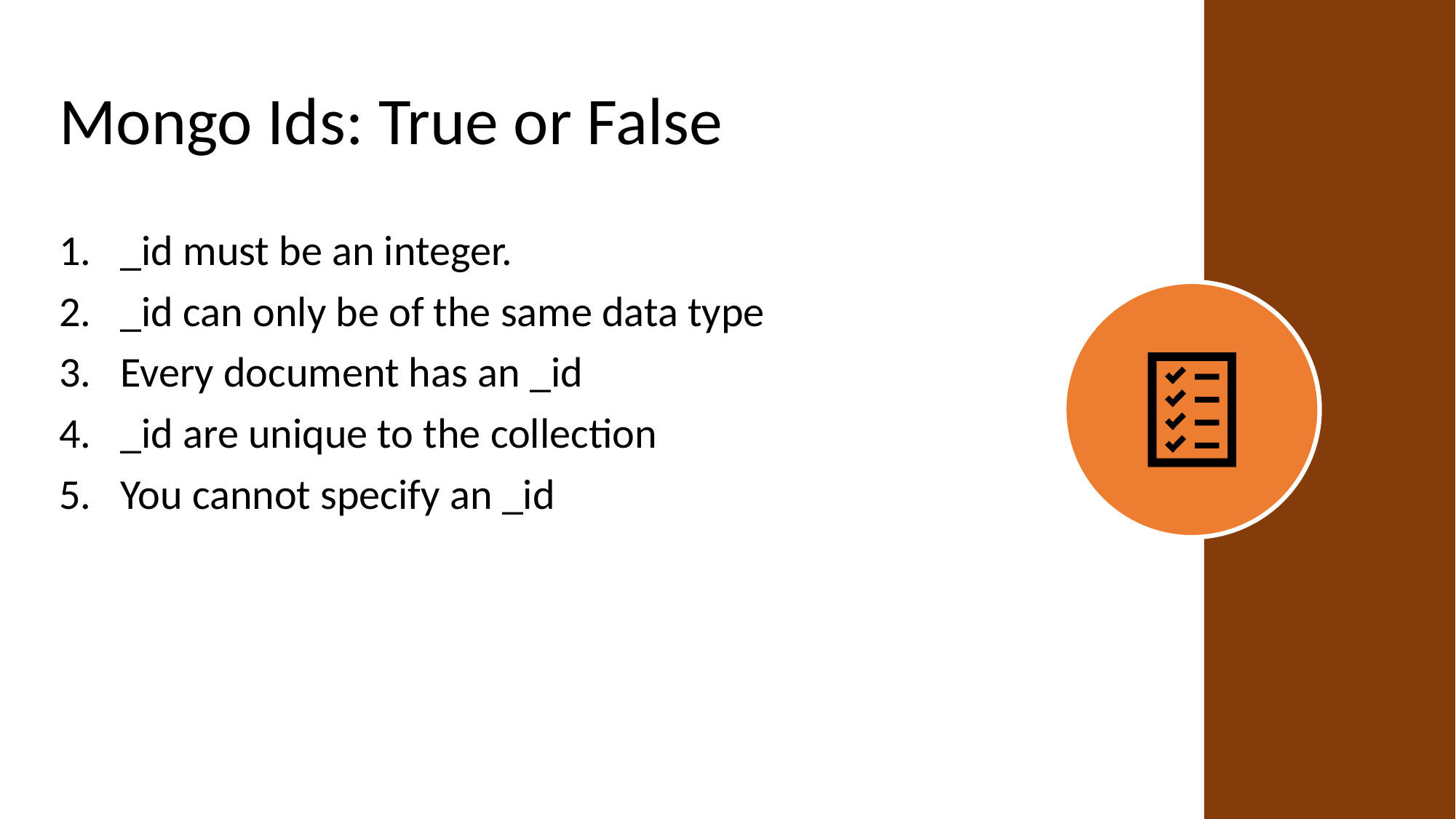

# Mongo Ids: True or False
_id must be an integer.
_id can only be of the same data type
Every document has an _id
_id are unique to the collection
You cannot specify an _id